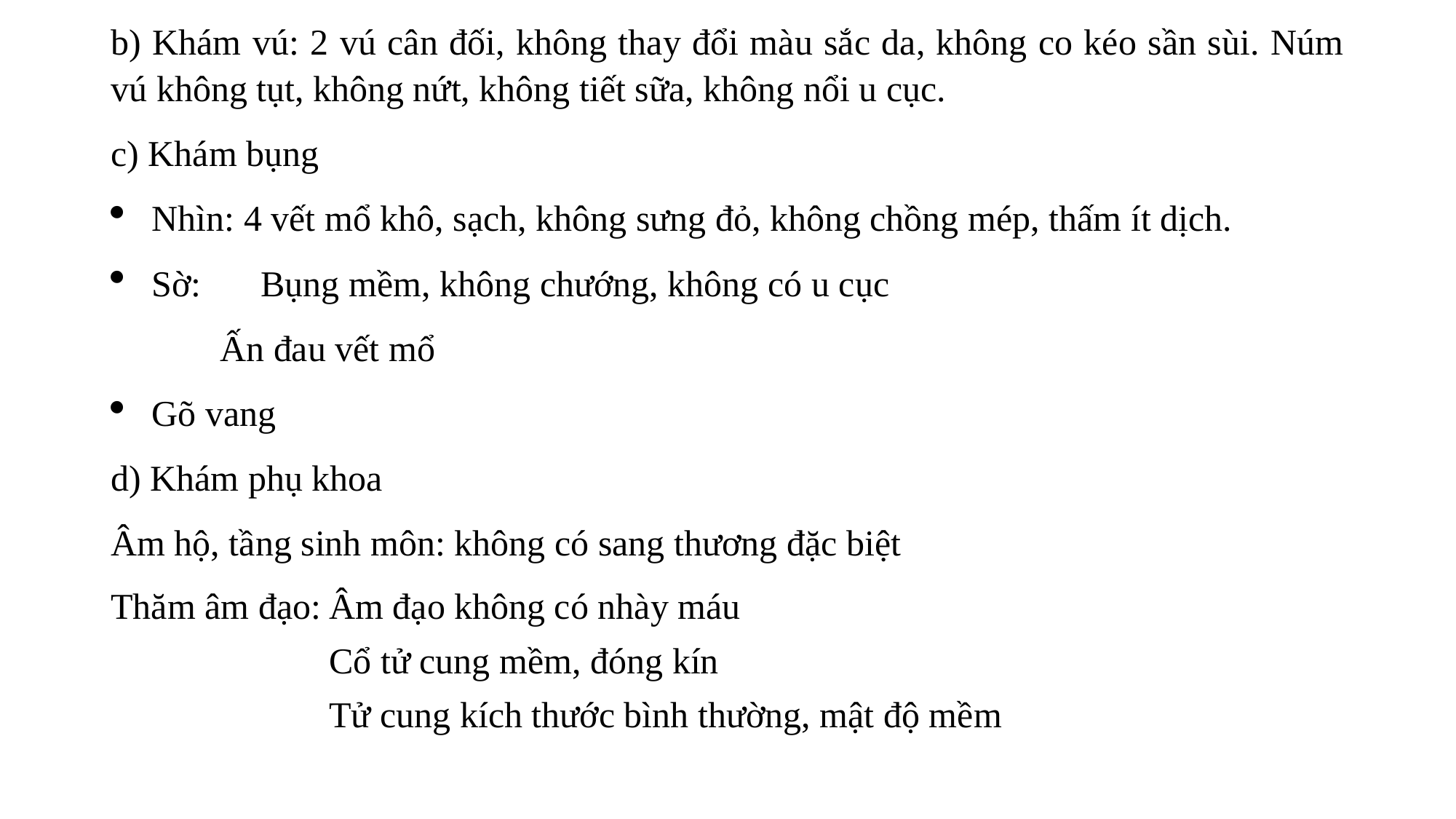

b) Khám vú: 2 vú cân đối, không thay đổi màu sắc da, không co kéo sần sùi. Núm vú không tụt, không nứt, không tiết sữa, không nổi u cục.
c) Khám bụng
Nhìn: 4 vết mổ khô, sạch, không sưng đỏ, không chồng mép, thấm ít dịch.
Sờ:	Bụng mềm, không chướng, không có u cục
	Ấn đau vết mổ
Gõ vang
d) Khám phụ khoa
Âm hộ, tầng sinh môn: không có sang thương đặc biệt
Thăm âm đạo:	Âm đạo không có nhày máu
		Cổ tử cung mềm, đóng kín
		Tử cung kích thước bình thường, mật độ mềm